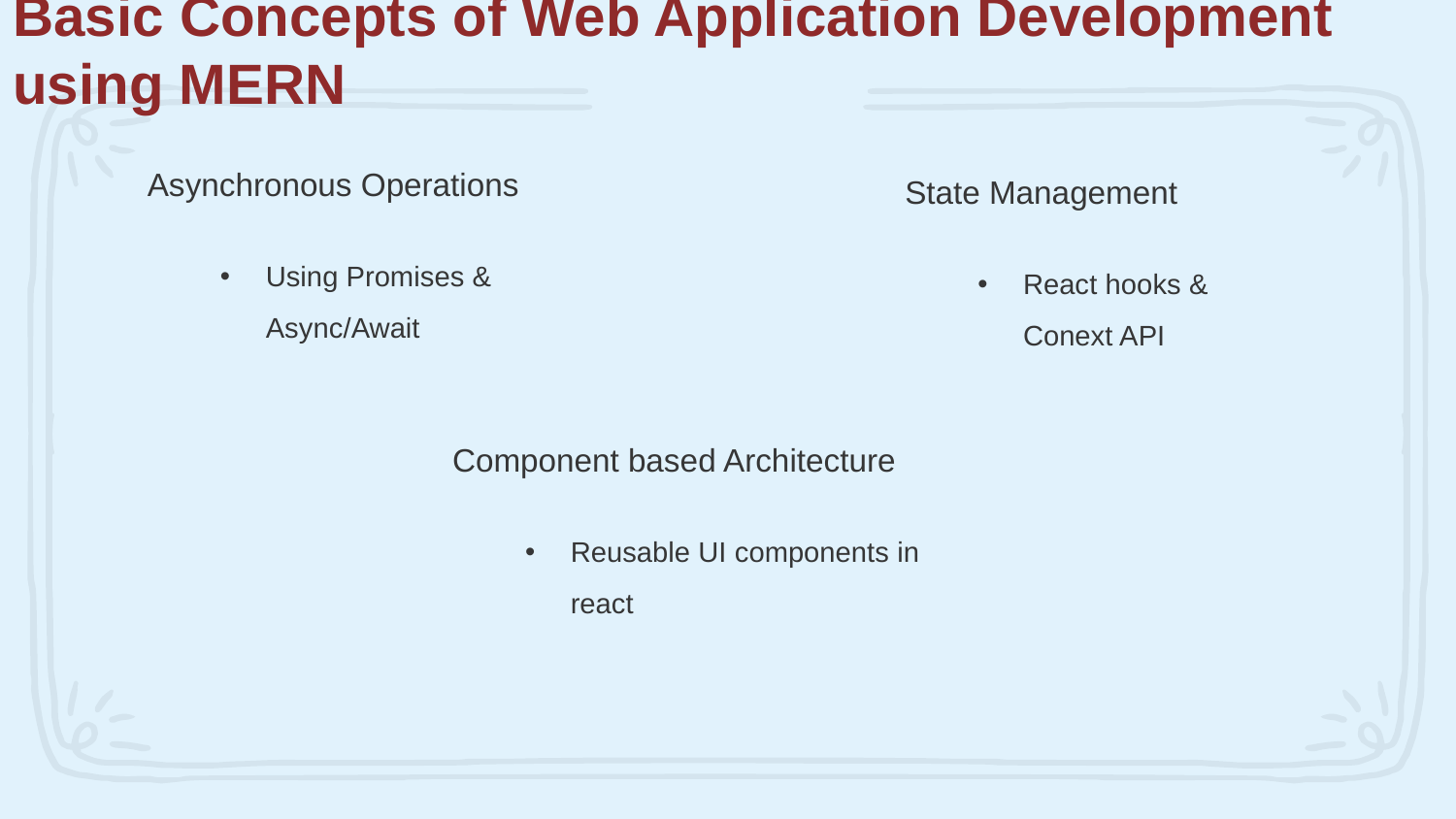

Basic Concepts of Web Application Development using MERN
Asynchronous Operations

Using Promises & Async/Await
State Management

React hooks & Conext API
Component based Architecture

Reusable UI components in react